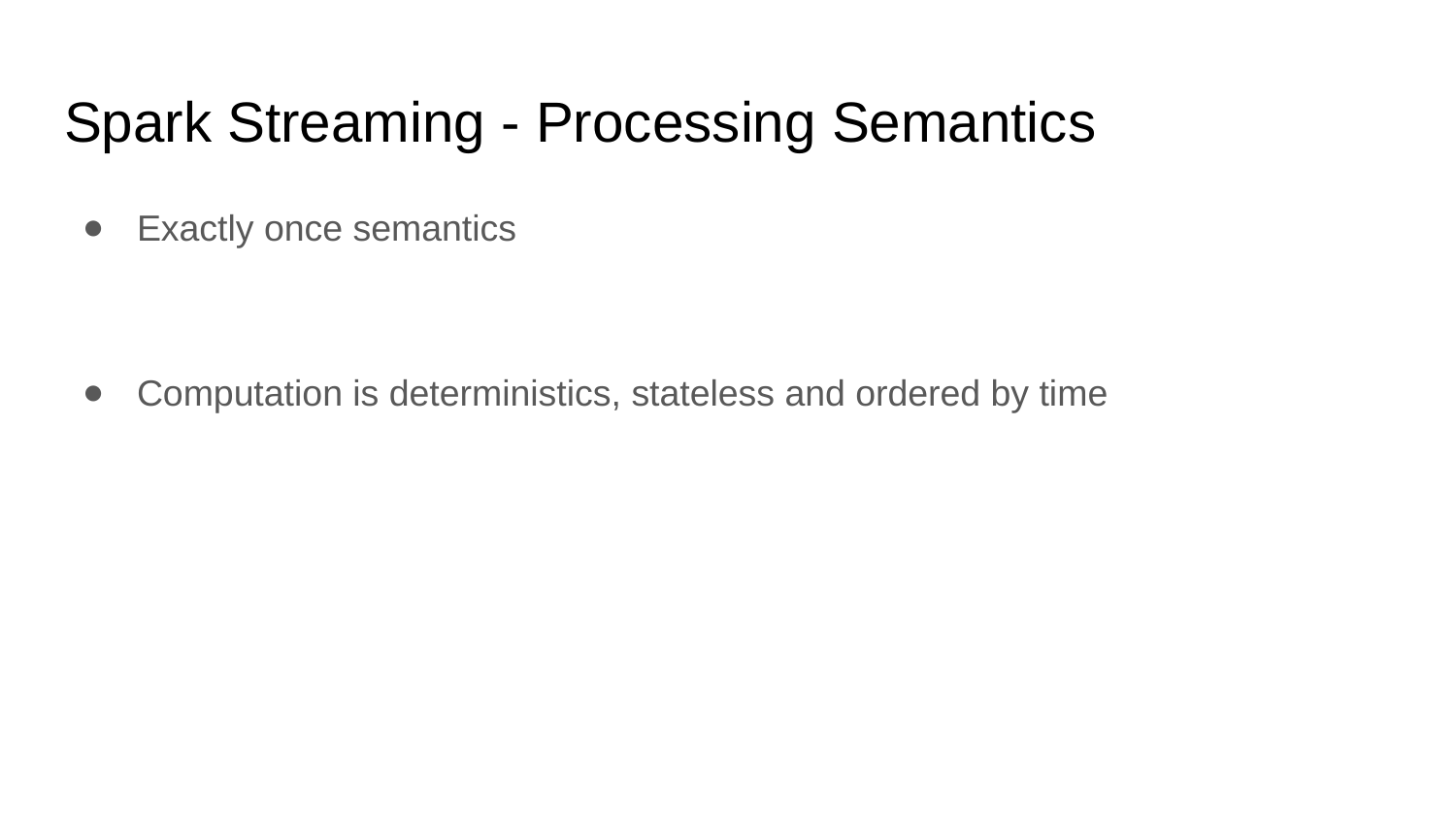

# Spark Streaming - Processing Semantics
Exactly once semantics

Computation is deterministics, stateless and ordered by time